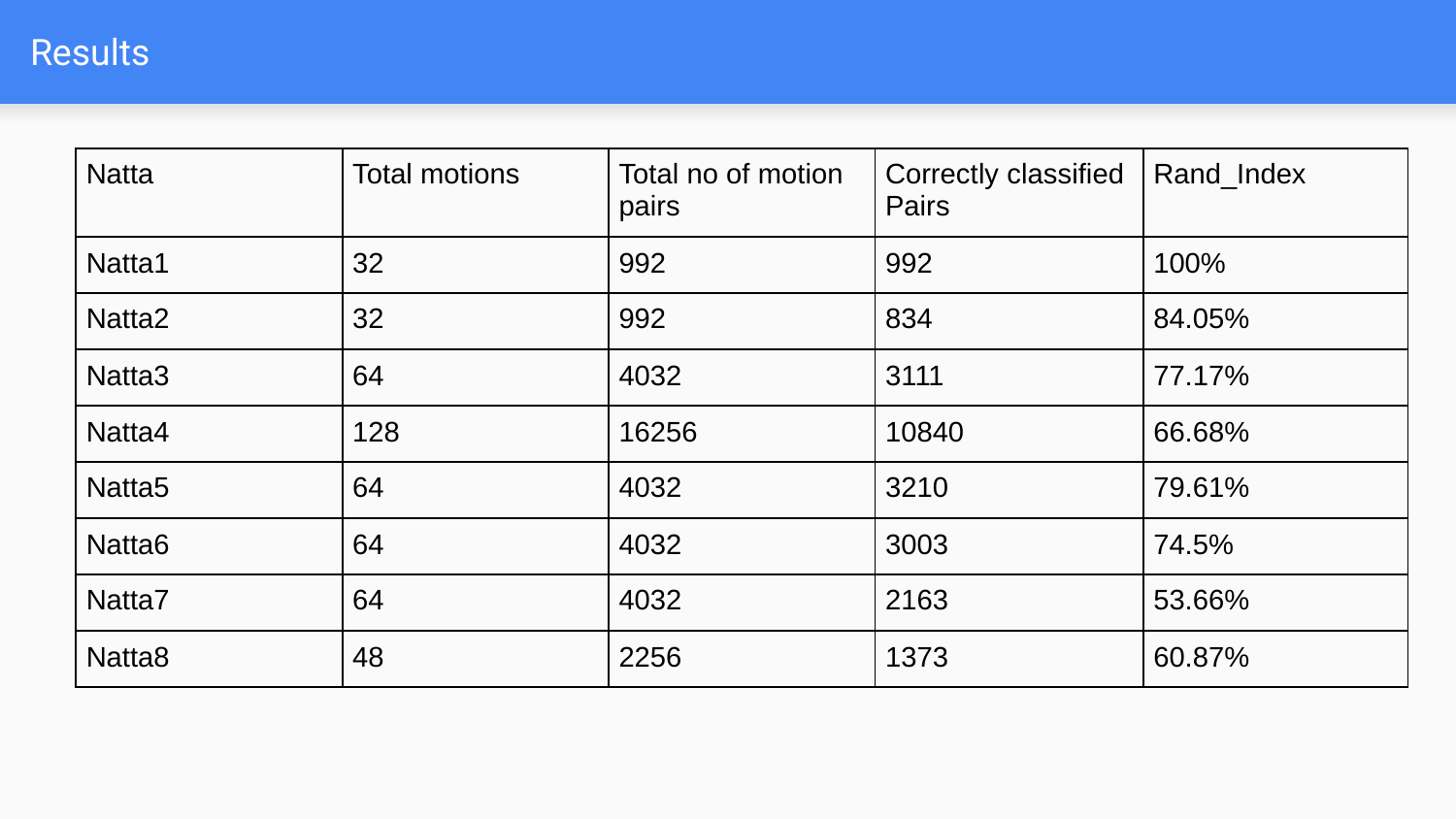

# Results
| Natta | Total motions | Total no of motion pairs | Correctly classified Pairs | Rand\_Index |
| --- | --- | --- | --- | --- |
| Natta1 | 32 | 992 | 992 | 100% |
| Natta2 | 32 | 992 | 834 | 84.05% |
| Natta3 | 64 | 4032 | 3111 | 77.17% |
| Natta4 | 128 | 16256 | 10840 | 66.68% |
| Natta5 | 64 | 4032 | 3210 | 79.61% |
| Natta6 | 64 | 4032 | 3003 | 74.5% |
| Natta7 | 64 | 4032 | 2163 | 53.66% |
| Natta8 | 48 | 2256 | 1373 | 60.87% |